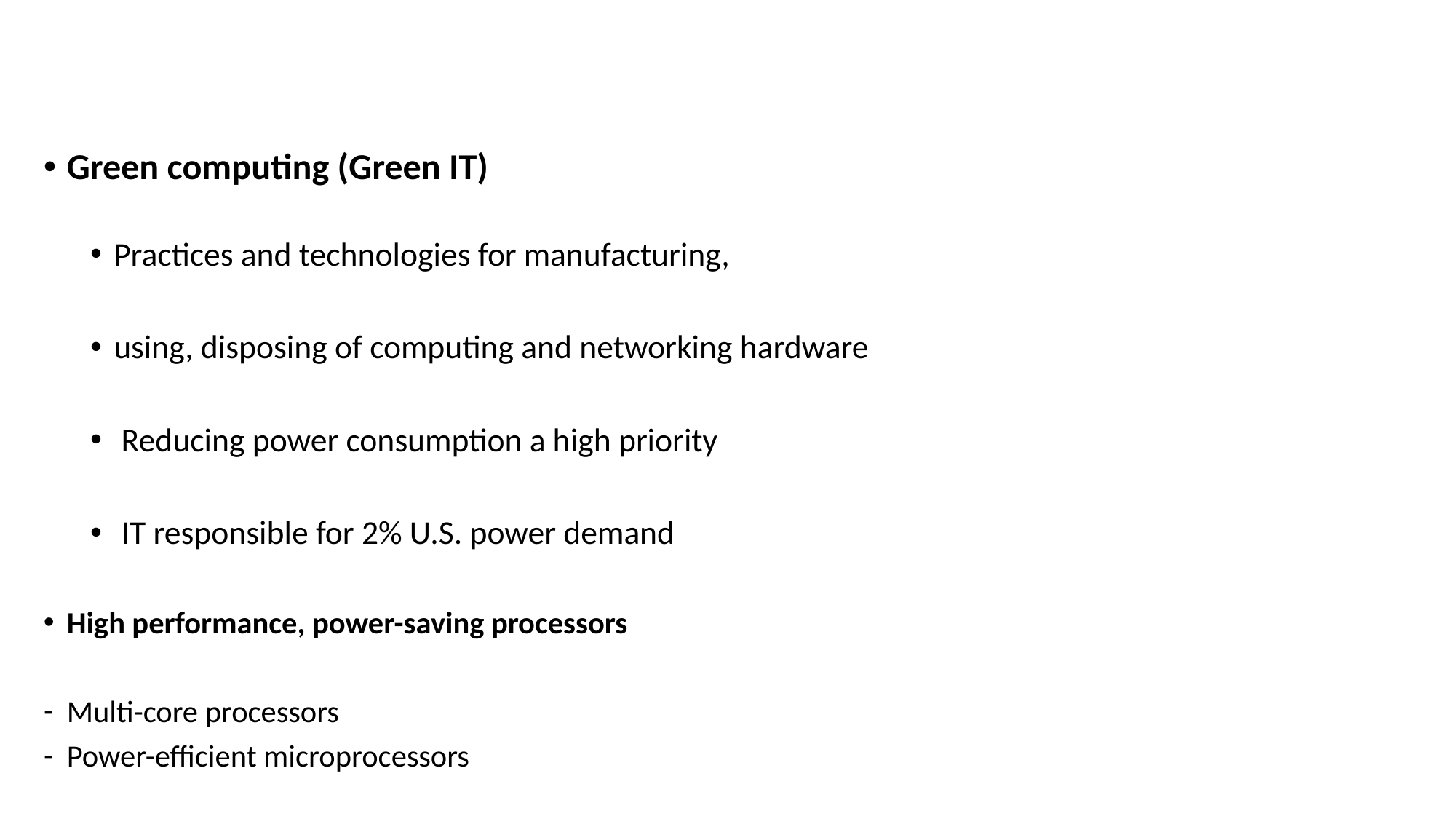

#

Green computing (Green IT)

Practices and technologies for manufacturing,

using, disposing of computing and networking hardware

 Reducing power consumption a high priority

 IT responsible for 2% U.S. power demand

High performance, power-saving processors

Multi-core processors
Power-efficient microprocessors